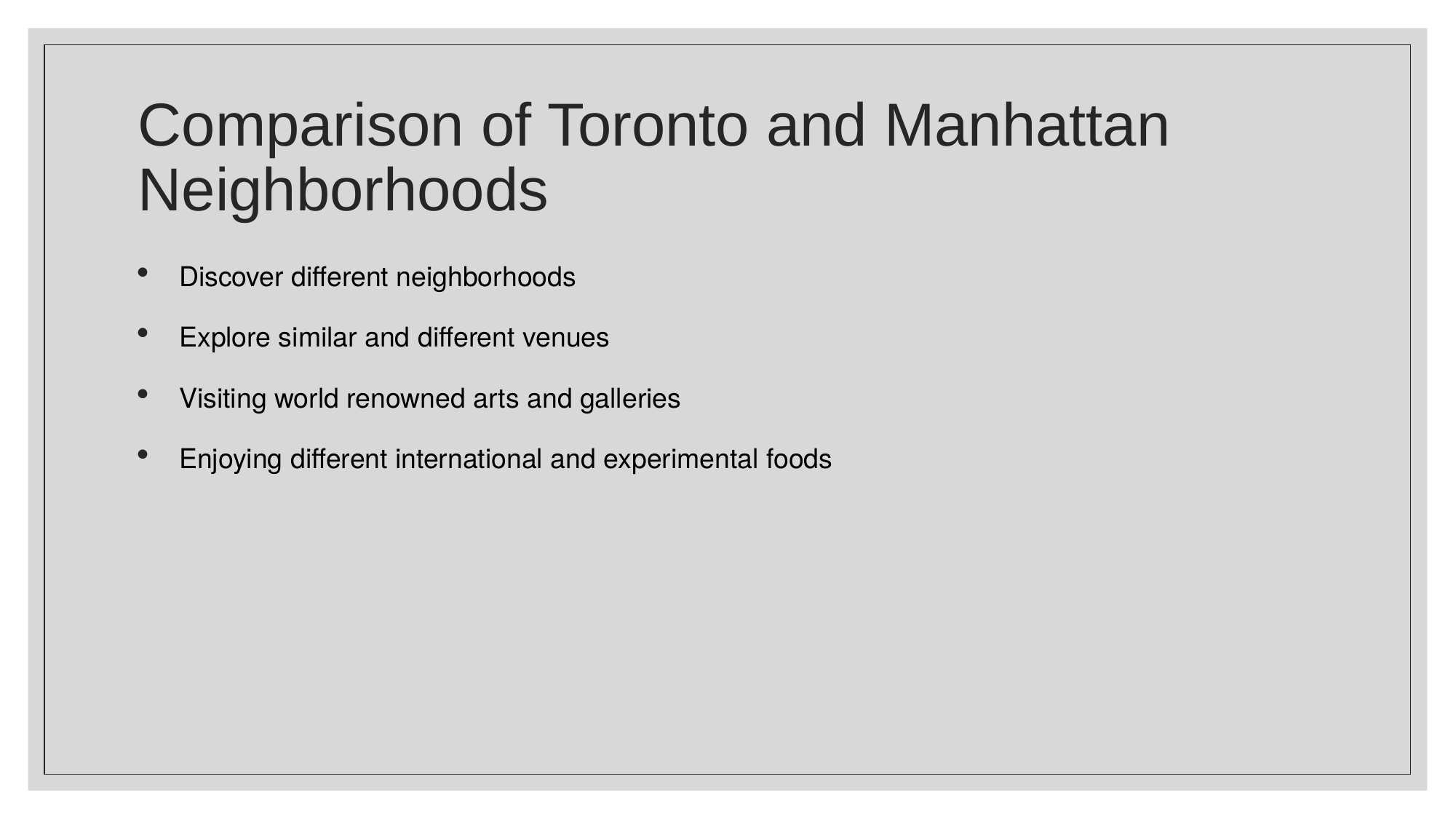

# Comparison of Toronto and Manhattan Neighborhoods
Discover different neighborhoods
Explore similar and different venues
Visiting world renowned arts and galleries
Enjoying different international and experimental foods